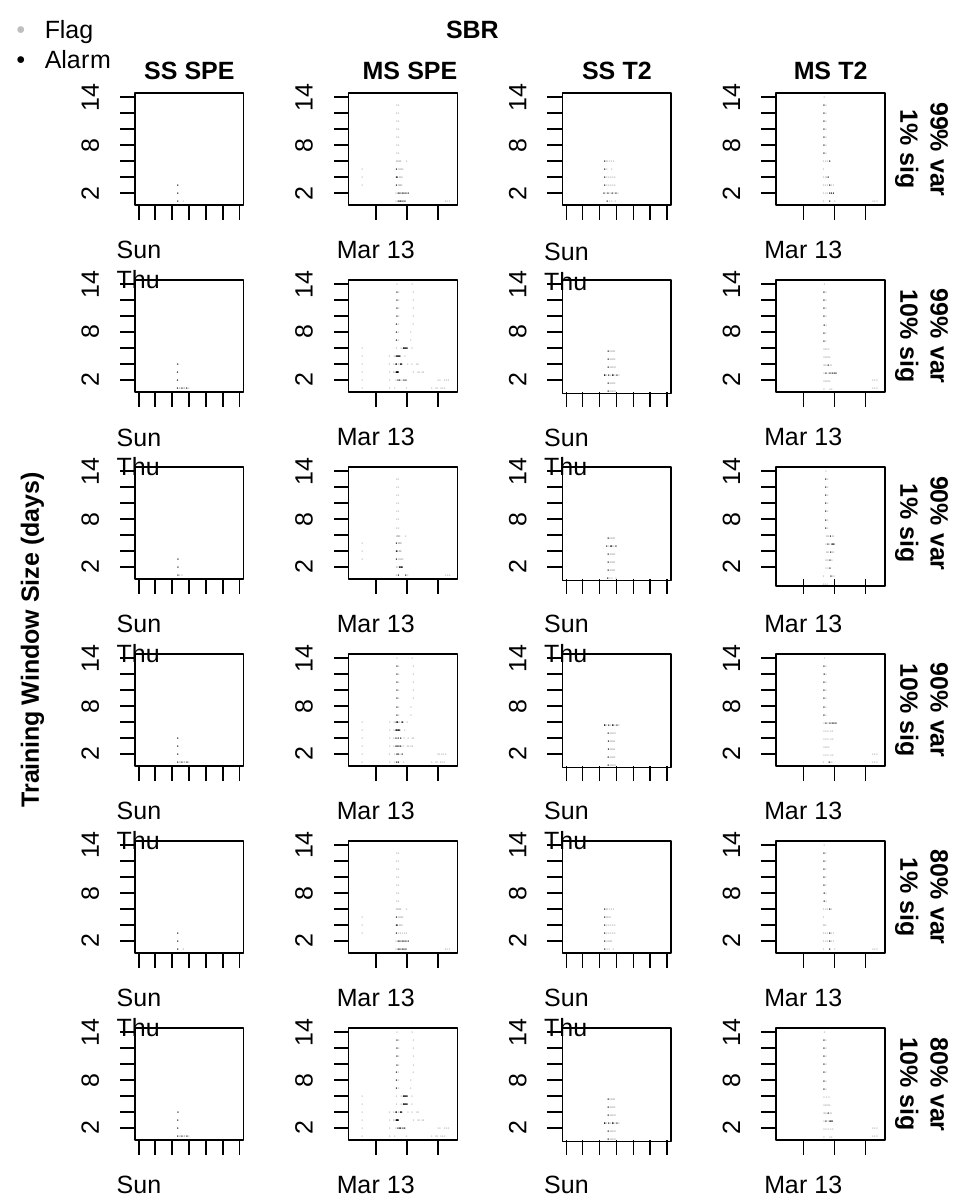

SBR  MS SPE
Flag
Alarm
SS SPE
SS T2
MS T2
14
14
14
14
●

99% var
1% sig
●●

●●

●●

●●
●●

●●

●●

●●

●●
●●
8
8
8
8
●●

●●

●●●●●● ●

●●●●●●

●●●●●●
●●

●●

●●●●

●

●●●●

●●●●●●

●●   ●

●●●●●●

●

●

●
●
●●●●●●●
●●●●●●
●●●●●●
2
2
2
2
●

● ●
●●●●●●●

●●●●●●
●●●●●●●●

●●● ●

Sun	Thu
●●●●●●

●  ● ●

●●●
●●●

Sun	Thu
Mar 13
Mar 13
14
14
14
14
●       ●

●●                  ●

●●                  ●

●●                  ●

●●                  ●
●

●●

●●

●●

●●

●●

●●

●●

●●●●

●●●●●

●●●●●●

●●●●●●●

●●●●●

●  ●●

●●●●●●

●●●●●●

●●●●●●

●●●●●●●●●●

●●●●●●

●●●●●●

99% var
10% sig

●●                  ●

●●              ●

●●              ●

● ●●●●●●● ●
8
8
8
8

●

●
● ●●●●●●● ●
●

●

●

●●●●●●●●●
●
● ●●●●●●● ● ● ●●

●

●

●
● ●●●●●●●●● ● ●● ●●

●   ●●●●●●	●●  ●●●

● ●     ●	● ●●  ●●●
2
2
2
2
●●●

●●●

Sun	Thu
Mar 13
Sun	Thu
Mar 13
14
14
14
14

●●●●●●

●●●●●●

●●●●●●

●●●●●●

●●●●●●

●●● ●
●

●●

●●

●●

●●

●●

●●

●●

●●●●●●

●●●●●●

●●●●●●

●●●●●

●●●

●  ●●●	●●●
Training Window Size (days)

90% var
1% sig
●●

●●

●●

●●

●●

●●

●●

●●●●●●● ●

8
8
8
8

●

●

●
●●●●●●●●

●●●●●●●

●●●●●●

●●●●●●●

●●      ●●	●●●

●

●

●● ●
2
2
2
2

Sun	Thu
Mar 13
Sun	Thu
Mar 13
14
14
14
14
●       ●

●●                  ●

●●                  ●

●●                  ●

●●                  ●

●●                  ●

●●              ●

●●              ●
●

●●

●●

●●

●●

●●

●●

●●

●●●●●●●

●●●●●

●●●●●

●●●●

●●●●●

●●●●●●●●●●

●●●●●●

●●●●●●

●●●●●●

●●●●●●

●●●●●●

90% var
10% sig

8
8
8
8

●

●

●

●
● ●●●●●●● ●

● ●●●●●●● ●

● ●●●● ● ● ●●

● ●●●●● ● ●● ●●

●

●

●

●●●●●●●●●

2
2
2
2
●
● ●●●●●	●● ●●●
●●●

●
● ●●●   ●	● ●● ●●●
● ●●●
●●●

Sun	Thu
Mar 13
Sun	Thu
Mar 13
14
14
14
14
●

80% var
1% sig
●●

●●

●●

●●
●●

●●

●●

●●

●●
●●
8
8
8
8
●●
●●

●●

●●●●●● ●

●●●●●●

●●●●●●
●●

●●●●●

●

●●●
●●●●●●

●●●●●

●●●●●●

●

●

●

●

● ●
●
●●●●●●
●●●●●●
●●●●●●
2
2
2
2
●●●●●●●

●●●●●●
●●●●●●

●●● ●
●●●●●●

●  ● ●

●●●
●●●

Sun	Thu
Mar 13
Sun	Thu
Mar 13
14
14
14
14
●       ●

●●                  ●

●●                  ●

●●                  ●

●●                  ●
●

●●

●●

●●

●●

●●

●●

●●

●●●

●●●●●

●●●●●●

●●●●●●

●●●●●

●  ●●

●●●●●●

●●●●●●

●●●●●●

●●●●●●●●●●

●●●●●●

●●●●●●

80% var
10% sig

●●                  ●

●●              ●

●●              ●

● ●●●●●●● ●

● ●●●●●●● ●
8
8
8
8

●

●

●

●

●

●●●●●●●●●
●
● ●●●●●●● ● ● ●●

●

●

●
● ●●●●●●●●● ● ●● ●●

●   ●●●●●●	●●  ●●●

● ●     ●	● ●●  ●●●
2
2
2
2
●●●

●●●

Sun	Thu
Mar 13
Sun	Thu
Mar 13